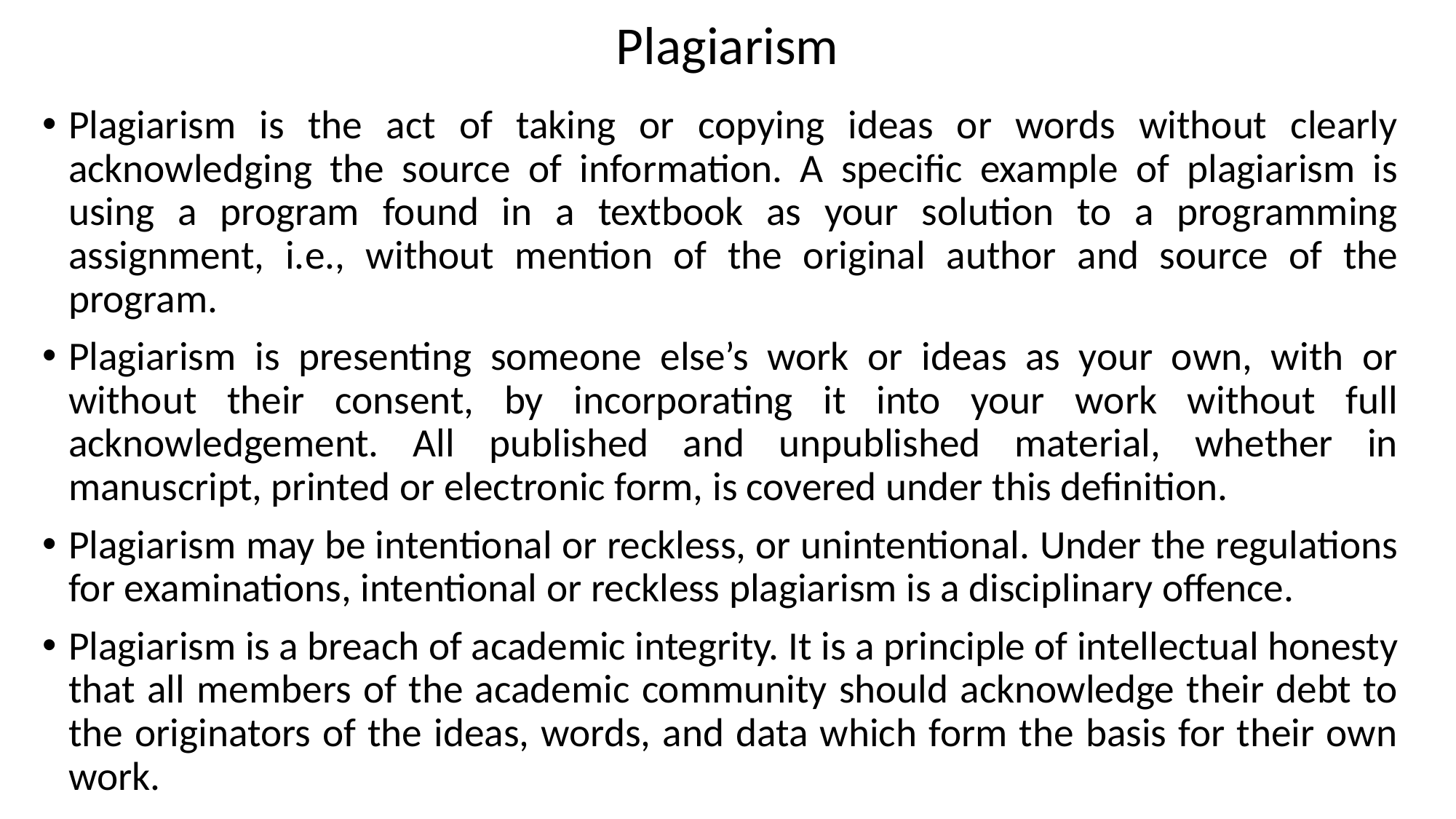

# Plagiarism
Plagiarism is the act of taking or copying ideas or words without clearly acknowledging the source of information. A specific example of plagiarism is using a program found in a textbook as your solution to a programming assignment, i.e., without mention of the original author and source of the program.
Plagiarism is presenting someone else’s work or ideas as your own, with or without their consent, by incorporating it into your work without full acknowledgement. All published and unpublished material, whether in manuscript, printed or electronic form, is covered under this definition.
Plagiarism may be intentional or reckless, or unintentional. Under the regulations for examinations, intentional or reckless plagiarism is a disciplinary offence.
Plagiarism is a breach of academic integrity. It is a principle of intellectual honesty that all members of the academic community should acknowledge their debt to the originators of the ideas, words, and data which form the basis for their own work.